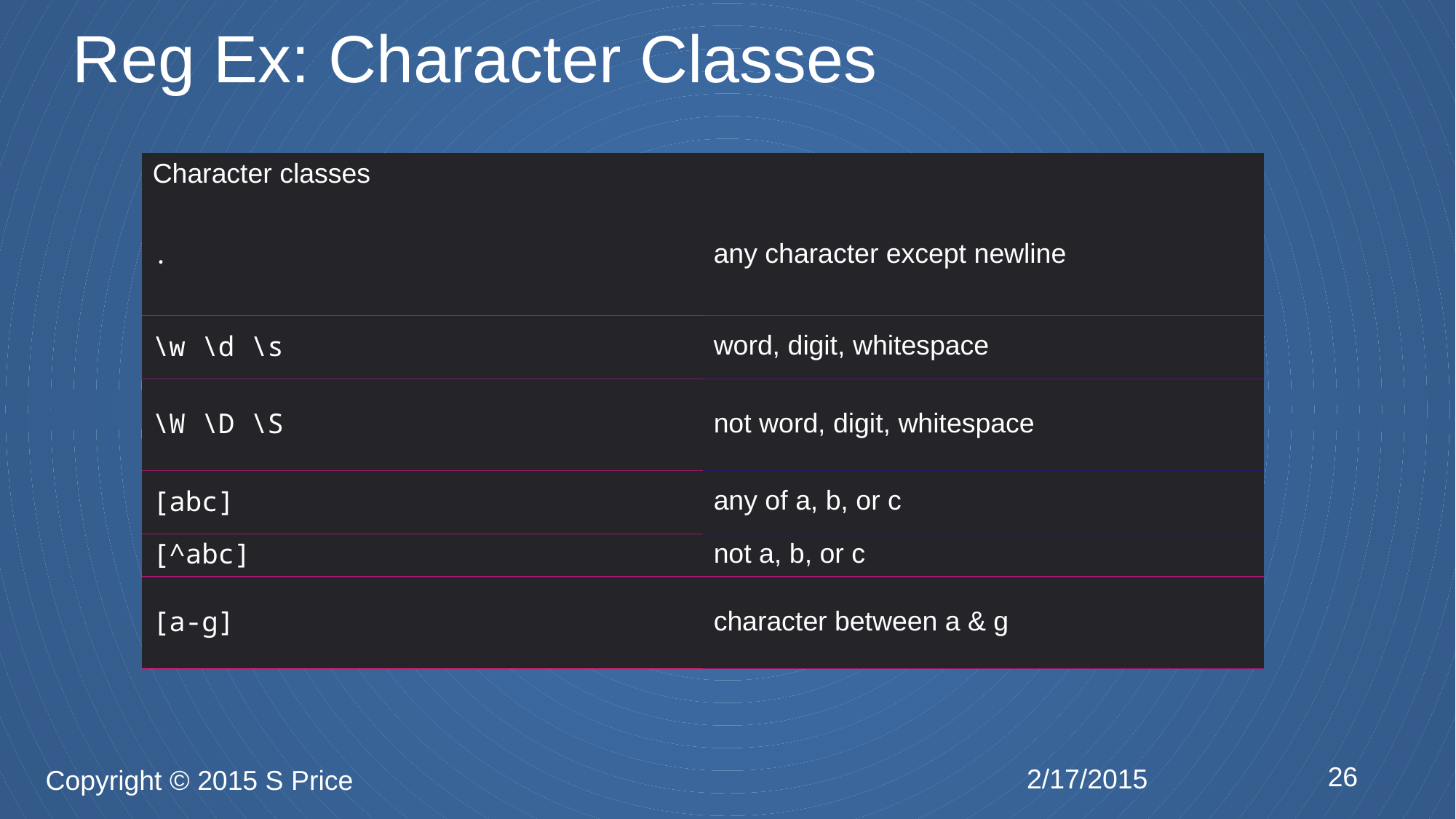

# Reg Ex: Character Classes

| Character classes |  |
| --- | --- |
| . | any character except newline |
| \w \d \s | word, digit, whitespace |
| \W \D \S | not word, digit, whitespace |
| [abc] | any of a, b, or c |
| [^abc] | not a, b, or c |
| [a-g] | character between a & g |
26
2/17/2015
Copyright © 2015 S Price